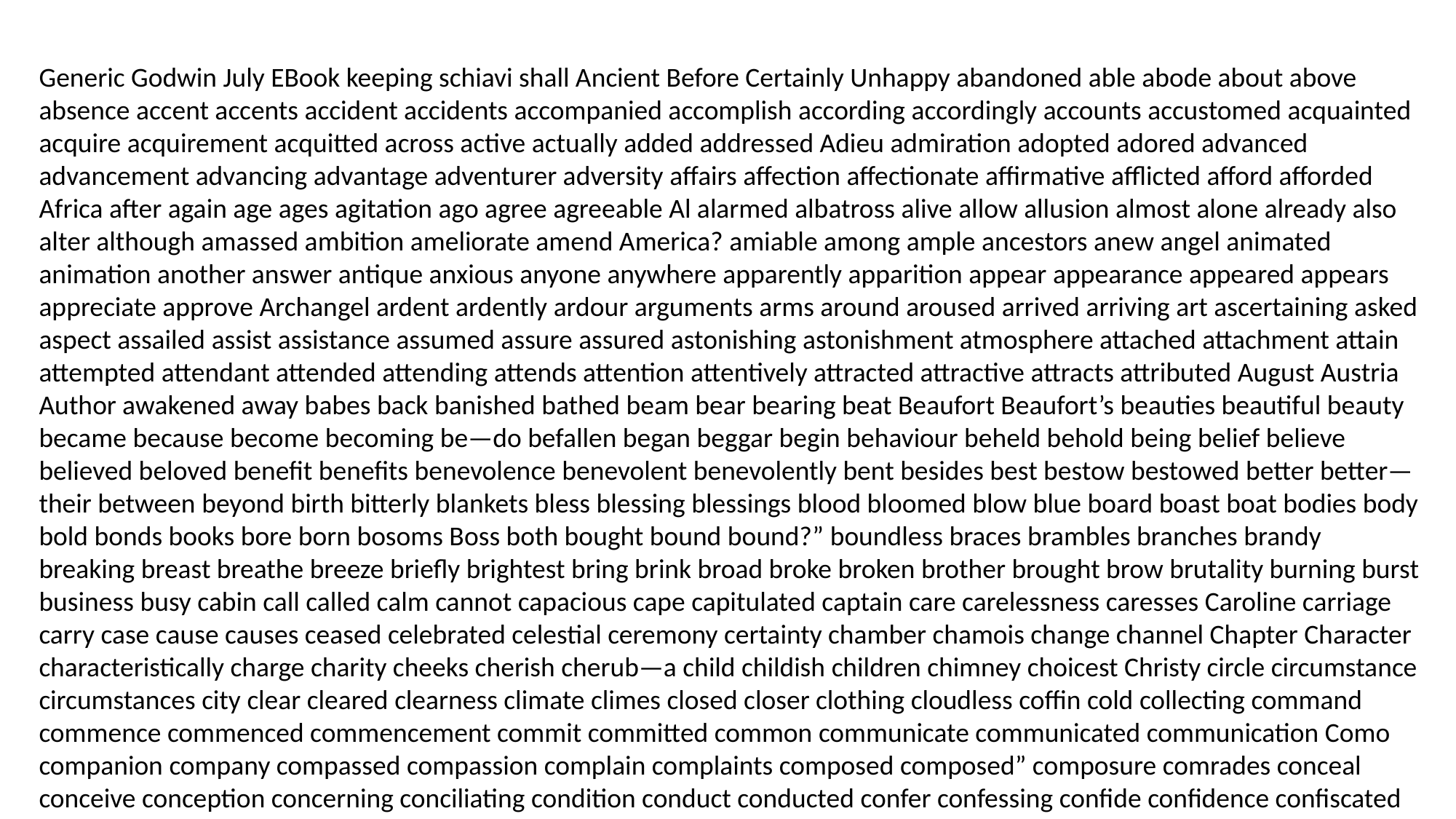

Generic Godwin July EBook keeping schiavi shall Ancient Before Certainly Unhappy abandoned able abode about above absence accent accents accident accidents accompanied accomplish according accordingly accounts accustomed acquainted acquire acquirement acquitted across active actually added addressed Adieu admiration adopted adored advanced advancement advancing advantage adventurer adversity affairs affection affectionate affirmative afflicted afford afforded Africa after again age ages agitation ago agree agreeable Al alarmed albatross alive allow allusion almost alone already also alter although amassed ambition ameliorate amend America? amiable among ample ancestors anew angel animated animation another answer antique anxious anyone anywhere apparently apparition appear appearance appeared appears appreciate approve Archangel ardent ardently ardour arguments arms around aroused arrived arriving art ascertaining asked aspect assailed assist assistance assumed assure assured astonishing astonishment atmosphere attached attachment attain attempted attendant attended attending attends attention attentively attracted attractive attracts attributed August Austria Author awakened away babes back banished bathed beam bear bearing beat Beaufort Beaufort’s beauties beautiful beauty became because become becoming be—do befallen began beggar begin behaviour beheld behold being belief believe believed beloved benefit benefits benevolence benevolent benevolently bent besides best bestow bestowed better better—their between beyond birth bitterly blankets bless blessing blessings blood bloomed blow blue board boast boat bodies body bold bonds books bore born bosoms Boss both bought bound bound?” boundless braces brambles branches brandy breaking breast breathe breeze briefly brightest bring brink broad broke broken brother brought brow brutality burning burst business busy cabin call called calm cannot capacious cape capitulated captain care carelessness caresses Caroline carriage carry case cause causes ceased celebrated celestial ceremony certainty chamber chamois change channel Chapter Character characteristically charge charity cheeks cherish cherub—a child childish children chimney choicest Christy circle circumstance circumstances city clear cleared clearness climate climes closed closer clothing cloudless coffin cold collecting command commence commenced commencement commit committed common communicate communicated communication Como companion company compassed compassion complain complaints composed composed” composure comrades conceal conceive conception concerning conciliating condition conduct conducted confer confessing confide confidence confiscated conjectures conquer conquered consciousness consecrated consent consented consequently consider considerable considerate considerateness considerations considered consistent consolation console constant consulted content contest continually Continue continued contributes contrived convenience conversation converse conversed conveys conviction cool copy cord corrections cost cottages counsellors countenance countries country courage courageous course cousin creation creature creatures credit crew crown culled cultivated cultivation curiosity dæmon danger dangerous dangers dare dark dark-eyed dark-leaved dash Date daughter dauntless David daydreams days dear dearer death debts Dec decaying decidedly deck decline decreased decreasing dedicated deduce deem deemed deep deepest deeply degree degrees dejection delayed delight demand denote depart depend depended deplored depressed deprived derive describe deserve designed desire desired desirous desolation despair despairing despise despite destined destiny destroyed destruction detail determination determined determined” detracts devoted died difference different differing difficult difficulties diffusing dignity direct direction disappointment disappointments disaster disasters discernment discipline disclose disconsolate discover discovered discovering discovery disguise disk dismay dispelled disposed disposition distance distant distaste distinct distinction distinguished distributing diverted divine dog dogs dominion doting double doubt doubtless down draught draw drawing drawn dreadfully dream dress drew drifted dross drunk dungeons during duties duty dwell dying each eagerly eagerness earlier early earn earnestness ears earth ease easily eccentricities education effected effectual effusions elapsed eldest element elemental elevates elevating Elizabeth eloquence emaciated embark embarkation embarks embraced emergencies emotion employment encoding encompassed encounter encouraging endeavour endeavoured endeavouring endeavours endowments endure endured engage engaged England English Englishman enjoy enjoyment enough enter entered enterprise enters enthusiasm enticement enticements entire entirely entitled entranced entreated equalled equally especially eternal European even evening event events eventual ever ever-varied every Everyone everything evidence evidently evil evils evinced example excellent except excessive exchanged excite excited excites exclaim excursion execute execution exercise exercised exerted exertion existence exotic expect expected expedition expeditions experienced explained explore exposing express expressed expression expressive extended extraordinary eye eyes face facility fact faded fail failed failing failure fainted fair fairer fallen FALSE familiarity familiarly family famine fancy Farewell farm fashion fast fastidious fate father father’s fatigue faults faulty favour favourable favourite fear feared fearful fearing features feel feeling feelings feels feet fell fellow felt feminine fervent fervour fifteen figure filled fills find finding fingers finish firm first fit five fix fixed fled float floated floating flourishing flow fluctuate fly foes fog foldings follow folly fond fondness foot forbear forbidden forcing forebodings foreign foretaste form former formerly forth fortitude fortnight fortunate fortune fortunes foster fosterage found four fourteen fragment frame France Frankenstein freed freezing frementi frequently fresh friend friends friendship frightful frontiers frost frozen fulfilled full-toned functions fund furs Further furtherance future gales gallant garden gardener gathered gave generally generation generous Geneva Genevese gentle gentleness German Germany gift gigantic girl give given gives giving gladly globe gloom glory glow glowing gnashes God going gold gone good grace gradually gratification gratified gratitude great greater greatest greatly Greenland grew grief grieved groan groaned ground groundwork grow guardian guardians guest guided Gutenberg habitable Haines hair half half-clothed hall halo hand hands Hanninen happen happened happiness happy hard harder hardship hardy harrowing haste hastened having head health hear heard hearing heart Heaven heavenly heaven-sent heavily heaving height helpless herself high highly hills himself hire hired history hitherto hold holiday home Homer homeward honour honourable hope hoped hopes hoping horizon hour hours house however human humanity hundred hungry hurries husband ice icy idle idol ignorant illiterate illness illustrate imagination imaginative imagine imagined immeasurably immediately immense impatient imperatively impertinent important impossible imprinted improved inaction incapable incidents inclinations included increased increases increasing indeed indefatigable indicating induce industrious inequalities inestimable inexhaustible inexorable inexpressible infant inform informed inhabitant inherited inhuman injunction inmate innocent inquired inquiries inquisitiveness inspired Inspirited instance instant instantly insurance integrity intellectual intend intense intention interest interested interesting interests interment internal interpreted interrupt intertwined interval intervals intimate into intonations intoxicating intuitive inuring involuntarily irradiated irregular irrevocably painstaking island Italians Italy itself January journal joy judge judgment Judith June just justice keep kill kind kindliness kindness kitchen knelt knew know knowledge known laborious labour lady Lake land language languages large Last late-discovered latitude latter laughter Lavenza lay leak learning least leave leaving led Leeuw leisure lend length lesson Letter letters liberty library License lieutenant life lifted light lighted lighter limbs lineaments lines lingered lips listen listener literally little live lived living London long look looked looking looks loose lose lost lot love loved lovely lover low Lucerne lustrous luxury Lynn made madly madness magnet magnificence magnificent make making man manifested mankind manner manners manuscript many March Margaret mariner marriage married marrying marvellous Mary masses master match mates mathematics meal mean means meantime measure measures medicine medium meet melancholy Meltzer memory men Menno merchant merchant’s merchantman merchants merits midnight midst might Milan Milanese mildness mile miles mind mine minute mischances misery misfortunes mist mistaken mistress moderate Modern moments Monday money month months moral more morning morrow most mother motion motionless motions mould moulding much multitude music must myself mysteries mysterious name names Naples narrative national native nature natures naval navigators near nearly necessary necessity need needle neglected nerves never never-failing new next niche night nights noble nobleman noblest none nor north northern noted notes nothing notice number numerous nurse nursed o’clock obedience obedient object oblivion observations observed obtain occasions occupations occupied occurrence occurrences Ocean offered offspring often ognor old once one online only open opinion opportunity oppresses orphan other others otherwise ought ourselves out over overcame overcome Overjoyed overwhelmed owed owes own owner Pacific paid painters paper papers paradise parents paroxysm part participate partly pass passage passed passes passion passionate passionately path pathless pathways patience paused pay paying peace peasant peculiarly penetration penury people perceive perceived perceiving perfectionate performs perhaps perilous period perish permission permit perpetual perpetually perseverance persevering person personally persuaded persuading perused Petersburgh phenomena Phillips phrase physical picked picture pictured pittance pity place placed plain plains plaited plans play playfully playing plaything pleasant pleasurable pleasure pleasures poet poets poignant point pole poor possessed possesses possession possible post-road pours poverty power powerful powers practical practically praises preceded preceding precious precision preferred prejudices Prepare preparing presence present presented presently presents pretty prevailed prevented prevents previous price pride priest prize-money probable proceed procure procured Produced production productions profession professional profited progress Project projects Prometheus promise promised promises property prospect protect protecting protection proud provide Providence provoke prudence prudent public purchase purpose purposes pursued pursuing pursuit quality quantity quelling question question? questions quick quickly quitted quivered race radiance raise raised rambles ran rank rankling rapid rapidity rapidly rashly rather rawness reach reached read reading reality reassured receive received recital recollections recompensing record recording recovered refined reflect reflection reflections refrain refused regarded regarding region regions regret regulate rejoice related relates relating relation Release relieved relinquished remain remainder remained remaining remains remarkable remarkably remember removed render rendered renders renew renovating repair replied reply repose republic reputation require required requisite rescued resolution resolutions resolved resource respect respectable respected respecting rest restoration restorative restore restored restrictions result retains retired retirement retreat retreated return return? returned re-use Reuss reveal reverence reverential reverse ridicule rival river Robert romantic rose rougher round route rubbing rude rugged Russia Russian rustic sacrifice safe—and safety said sail sailing sailors sake same sat satiate satisfied satisfy savage save saved Saville saw say scanty scarcely scene scenes schoolboys science sea seafaring seamen sea-room seas season seat seated second secret secure seek seem seemed seeming seen seized self-control self-educated sensation sensations sense sensibility series seriousness serpent service services settled several severe shaken Shakespeare shape share shared shed sheets Shelley shelter sheltered ship shores should show showed shower Shut sickness side sides sight signs silent silken since single singularly sister situated situation situations Six skirting sky slave sledge sledges sleep slow slowly small smile snow soft solicited solicitude solitude solitudes some someone something sometimes somewhat soon sooner sorrows sought soul soul-subduing soup southern spare speak speaks species speedily spent spirit spirits splendour spoke spread spring springing stagecoach stamp starry stars state stature steady step stiff still sting stock stood stop stores storm story stove strange stranger stranger’s straw street streets stretched strong strongly strove study subsistence succeed success such suddenly suffer suffered suffering sufferings sufficient sufficiently sum summer sun suppliant support suppose supposed supposing suppress surpassing surprise surround surrounded sustain sustenance swallow sweet sweetness swelling swells sympathise sympathy syndics take taken tale talking tamer task tastes tears teeth telescopes temple ten tend tender tenderly tenderness tenth terms testify testimonies thank thanks themselves theory therefore These thick thin things think thinking thirst Thomas thought thoughts thousand three through throwing Thus time Title together toils told took tormented touched tour towards town tracing track train trains tranquil tranquillise tranquillity transmit travel travelled traveller travelling traversed tread trembling trickle tried trifling triumph trouble TRUE truest trust truth try Turk turn turned tutored twenty-eight Twice two tyranny unacquainted unallied unbelief unbending Uncle uncommon under under-mate understand understanding undertaking undiscovered undoubtedly uneasy uneducated unemployed unequalled unexplored unfair unfashioned unfortunate union unite united unknown unparalleled unqualified unsoftened untamed until unvisited unworthiness updated upon upright useful useless usual usually UTF-8 utterance utterly vagrants vain vale valuable value varied variety various vast vehicle veins ventures version vessel victim Victor villa village violence virtues visible visions visited vivid voice volumes voluntarily voyage voyages wafted wait walk walking walks Walton wanderer want warm warmed warmest warmth watch watched watchful watching wavering way weak weakened weakness wealth weather week weeks weeping weight welcomed welfare well well-known whale whale-fishers whale-fishing whaler whatsoever whenever Wherefore Whether which while whither whole wholly whom whose wide wife wild wildness will wind winter wisdom wise wiser wished wishes within without witnesses woeful woes Wollstonecraft woman won wonder wonderful wonderfully wonders wondrous word words work worked working workman world worn worse worship worst worth worthy would wrapped wreck wrecked wretched wretchedness write year years Yesterday yet yield young younger your yours yourself youth action advertise allowance alternately anciently appendage applied articulated assign assigned aunts badged balance bed bed-side bedstead been beer befall biography blanket bottle BOY'S breathed brief buffeted buildings burden calico came careful carelessly certain chafed chair Charles church-wardens comfort comprised concise consequence consolatory contents contract cork corner could couple covering coverlet cried cries cry cuffed custom day dead deliberation deposited depositing Dickens die difficulty dinner doctors door drudge due easy effect enveloped enviable evident extant faint faithful feebly few fictitious fire flock flung forehead forever formed fought free from gasping Gaugy gazed gentleman glass gloves good-looking Good-night grandmothers green grown gruel half-starved hastily hat haughtiest have humble imperfectly imposed inasmuch indubitably inducing inevitably inmates interposed iron item killed knows' lamb leaned left Leigh Let likely literature longer loud louder lungs lustily lying maintain male matter matters mattress medical memoirs mentioning mercies merit minutes misty mortality mother's needn't nobody November Now nurses occurred October office Oliver order overseers overseer's pages pale palms PARISH particular patchwork patient pauper pausing Peggy perspective picking pieces pillow pitied pocket poised possibility possibly Posting practice prefixed proceeded producing profound proof proper prospects put putting quarter reader reasonably reasons repeat respiration--a robes rub rustled satisfaction see sending setting shaking shoes shook shuddered sitting sneezed society sorrow space specimen stage station stooped stopped story' strangers struggles surgeon survive talk talked tasting temples than that thing Thingummy thirteen ticketed towns TREATS troublesome Twist unequally unwonted use ushered very walked wedding-ring WHERE white wildly wit with workhouse despised wurkus yellow